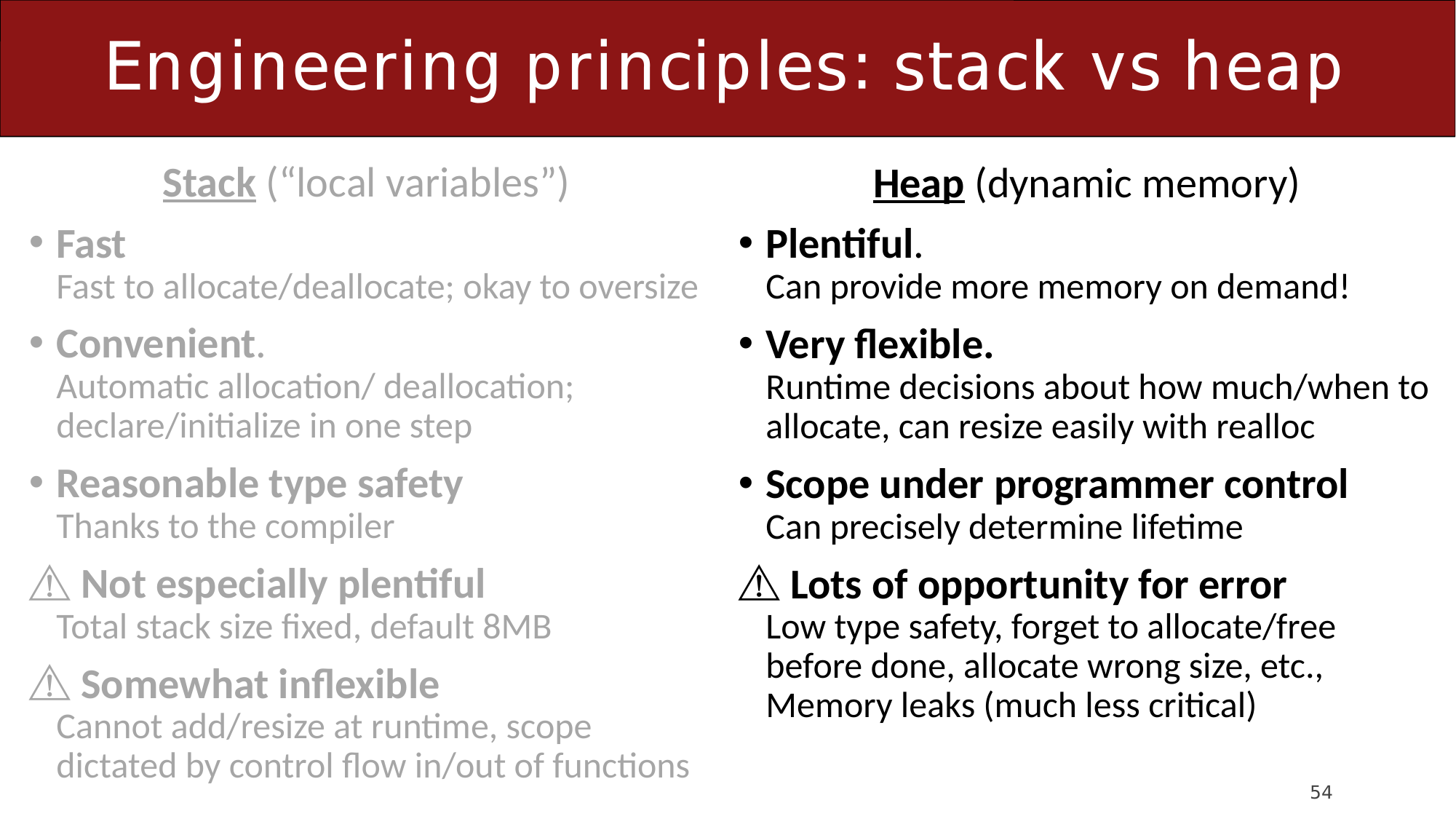

# Engineering principles: stack vs heap
Stack (“local variables”)
Fast
Fast to allocate/deallocate; okay to oversize
Convenient.
Automatic allocation/ deallocation; declare/initialize in one step
Reasonable type safety
Thanks to the compiler
 Not especially plentiful
Total stack size fixed, default 8MB
 Somewhat inflexible
Cannot add/resize at runtime, scope dictated by control flow in/out of functions
Heap (dynamic memory)
Plentiful.
Can provide more memory on demand!
Very flexible.
Runtime decisions about how much/when to allocate, can resize easily with realloc
Scope under programmer control
Can precisely determine lifetime
 Lots of opportunity for error
Low type safety, forget to allocate/free before done, allocate wrong size, etc.,
Memory leaks (much less critical)